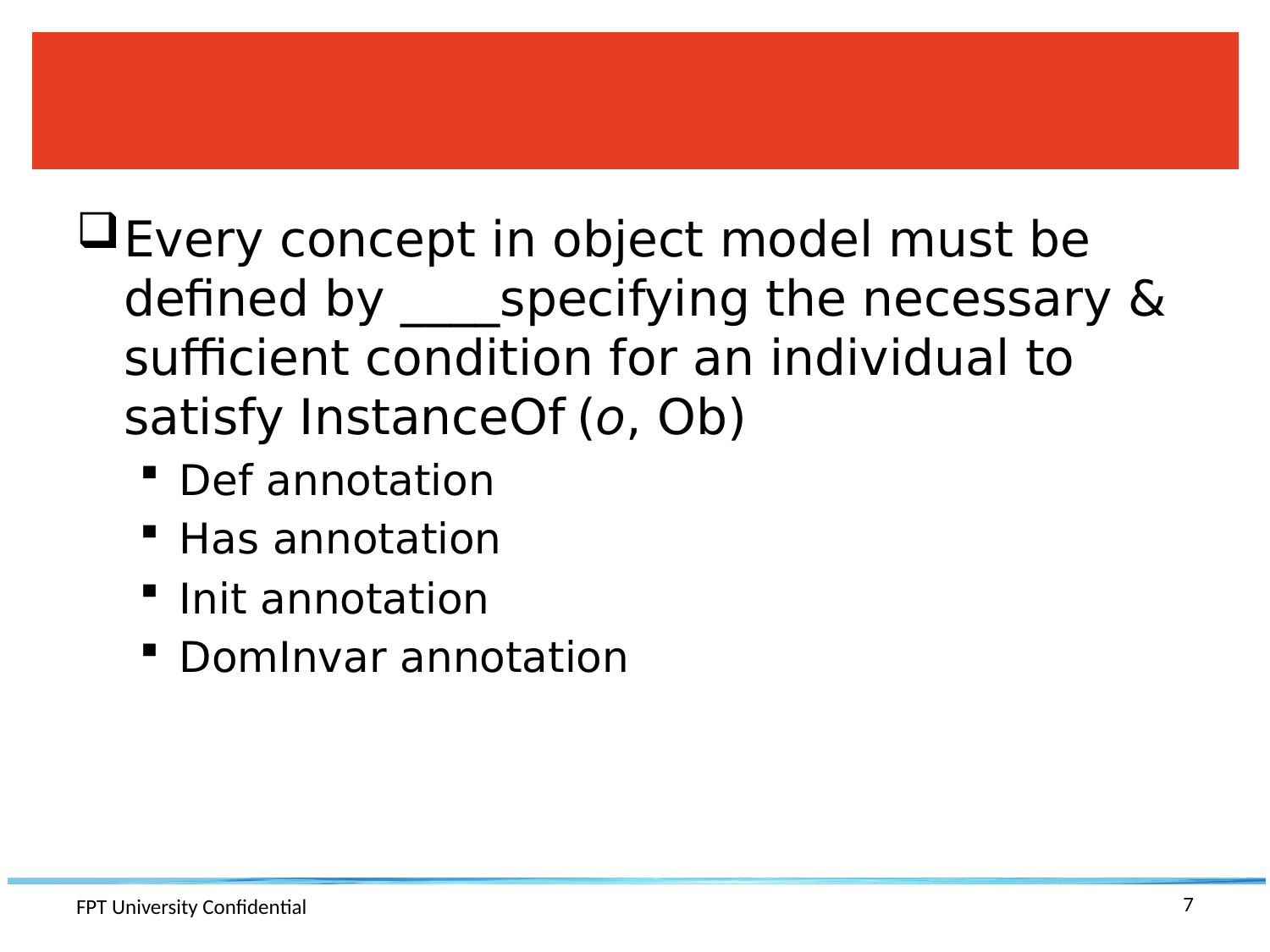

#
Every concept in object model must be defined by ____specifying the necessary & sufficient condition for an individual to satisfy InstanceOf (o, Ob)
Def annotation
Has annotation
Init annotation
DomInvar annotation